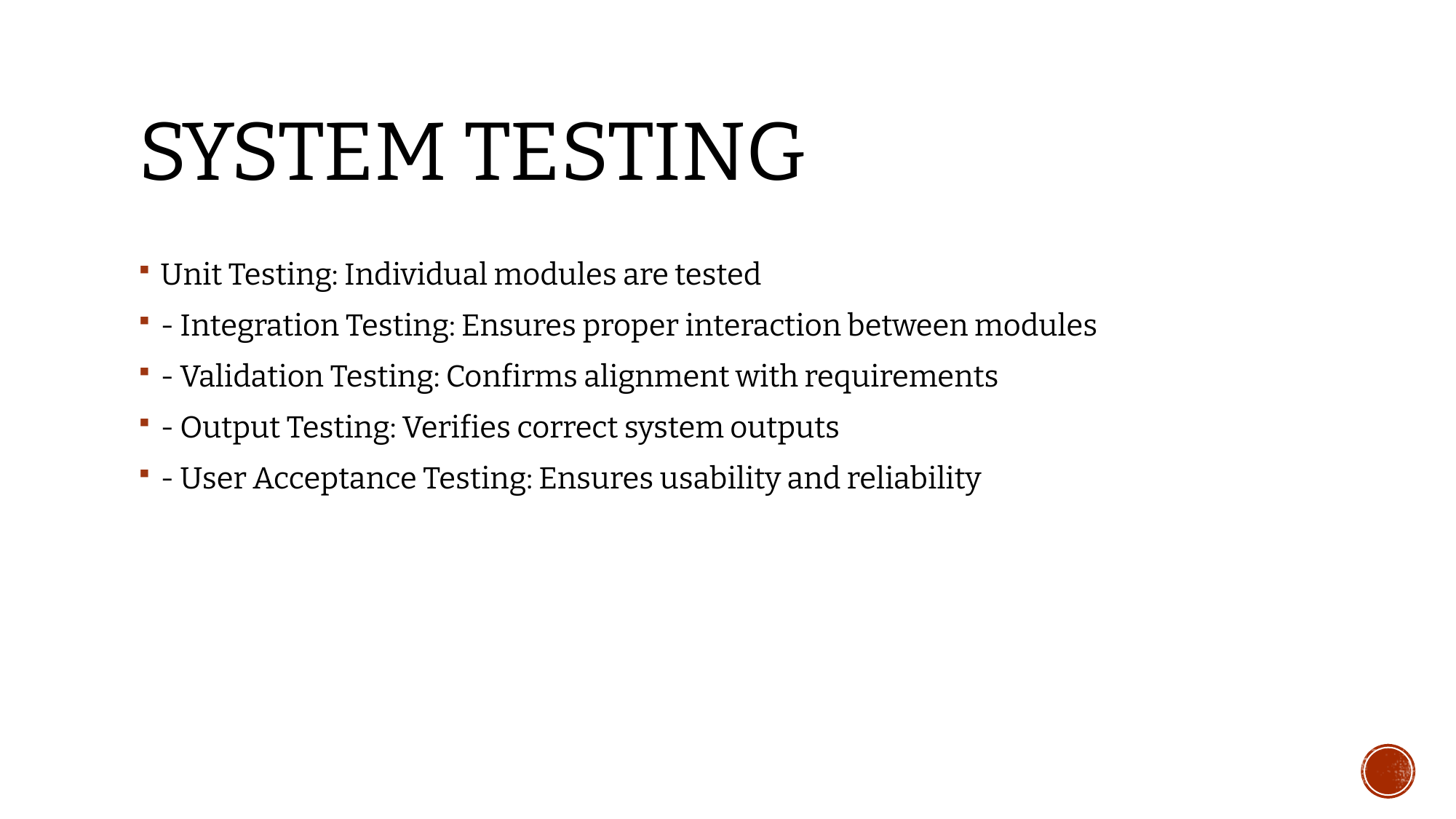

# System Testing
Unit Testing: Individual modules are tested
- Integration Testing: Ensures proper interaction between modules
- Validation Testing: Confirms alignment with requirements
- Output Testing: Verifies correct system outputs
- User Acceptance Testing: Ensures usability and reliability